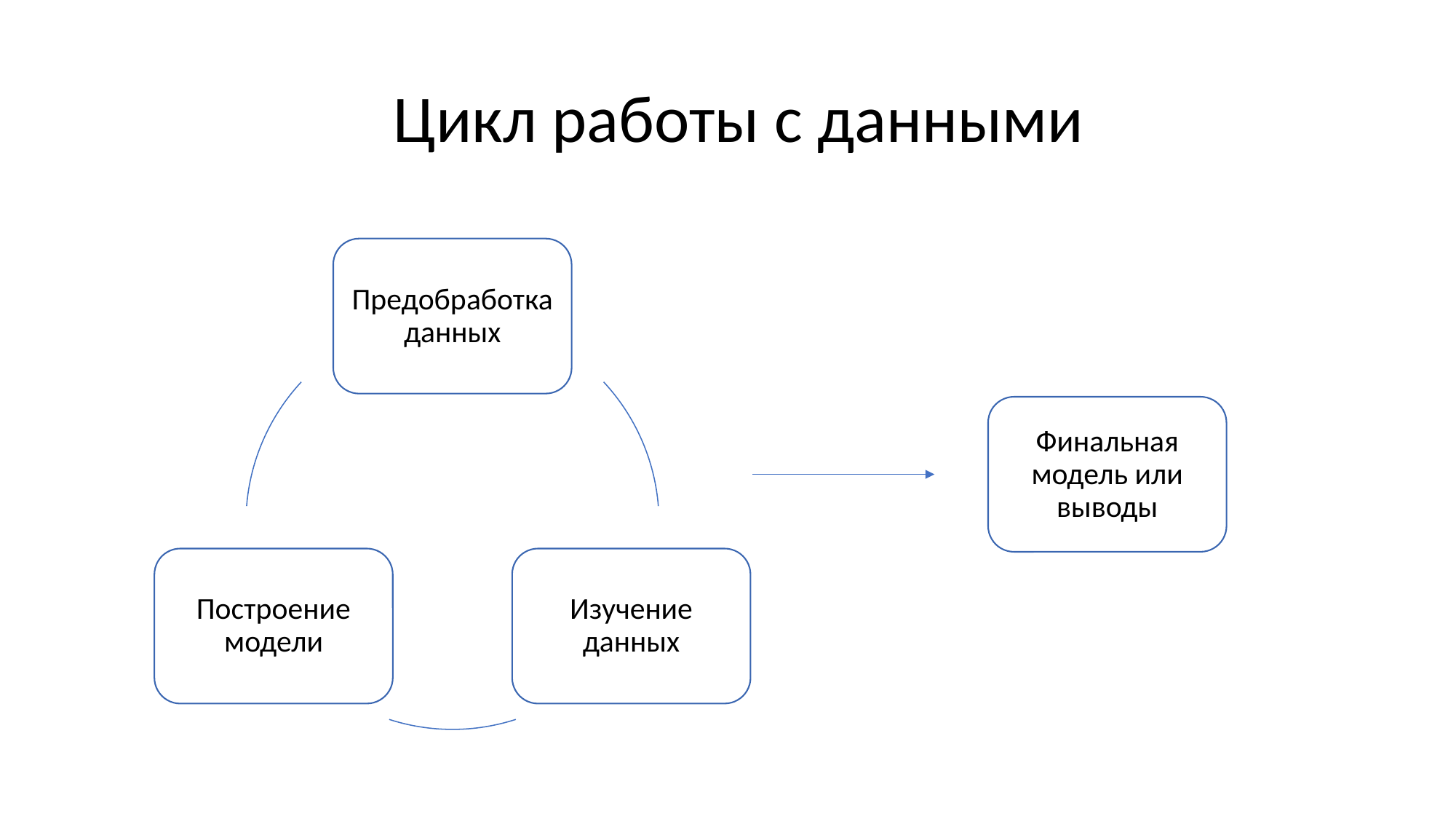

# Цикл работы с данными

Предобработка данных

Построение модели
Изучение данных

Финальная модель или выводы